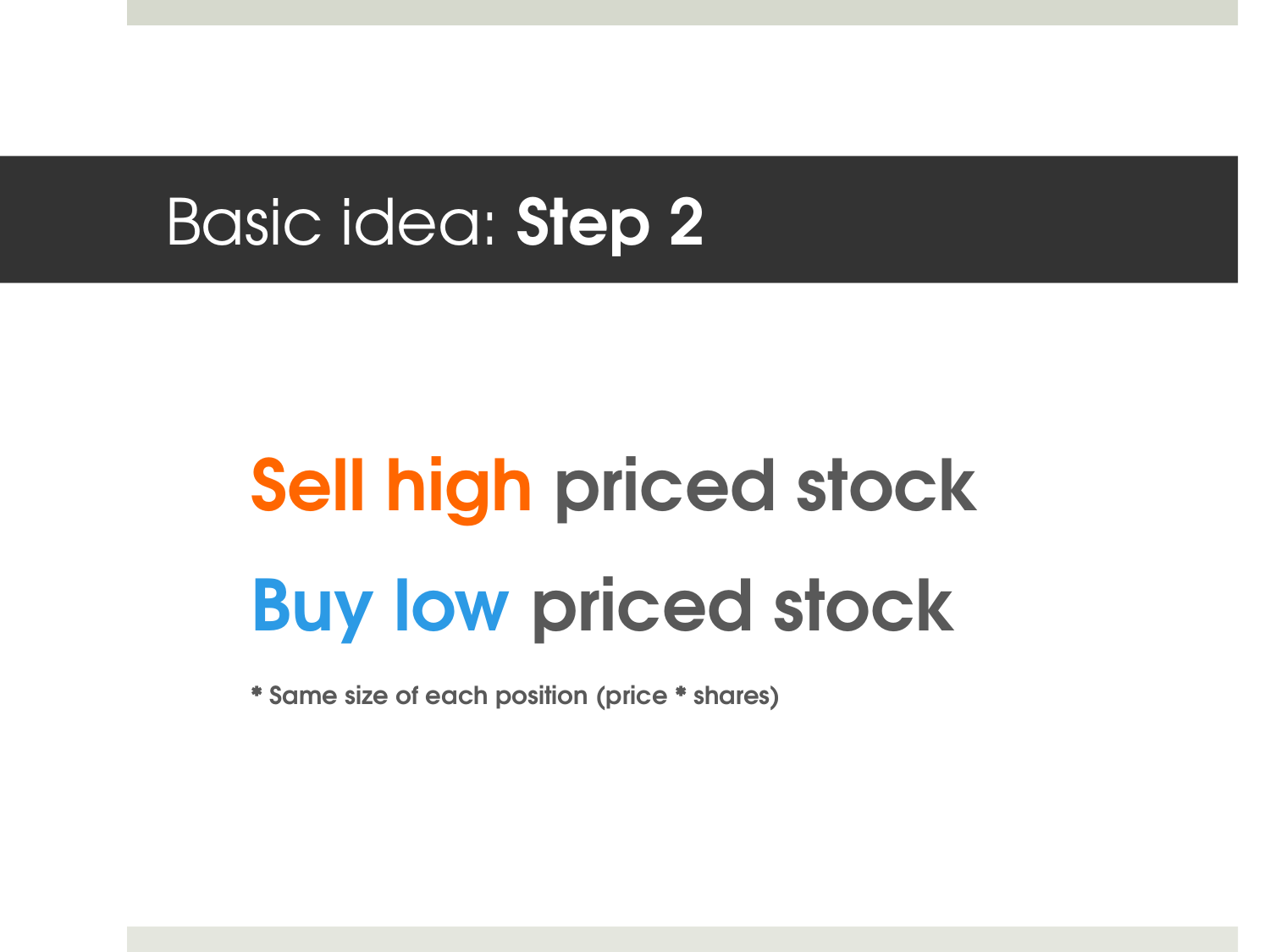

# Basic idea: Step 2
Sell high priced stock
Buy low priced stock
* Same size of each position (price * shares)